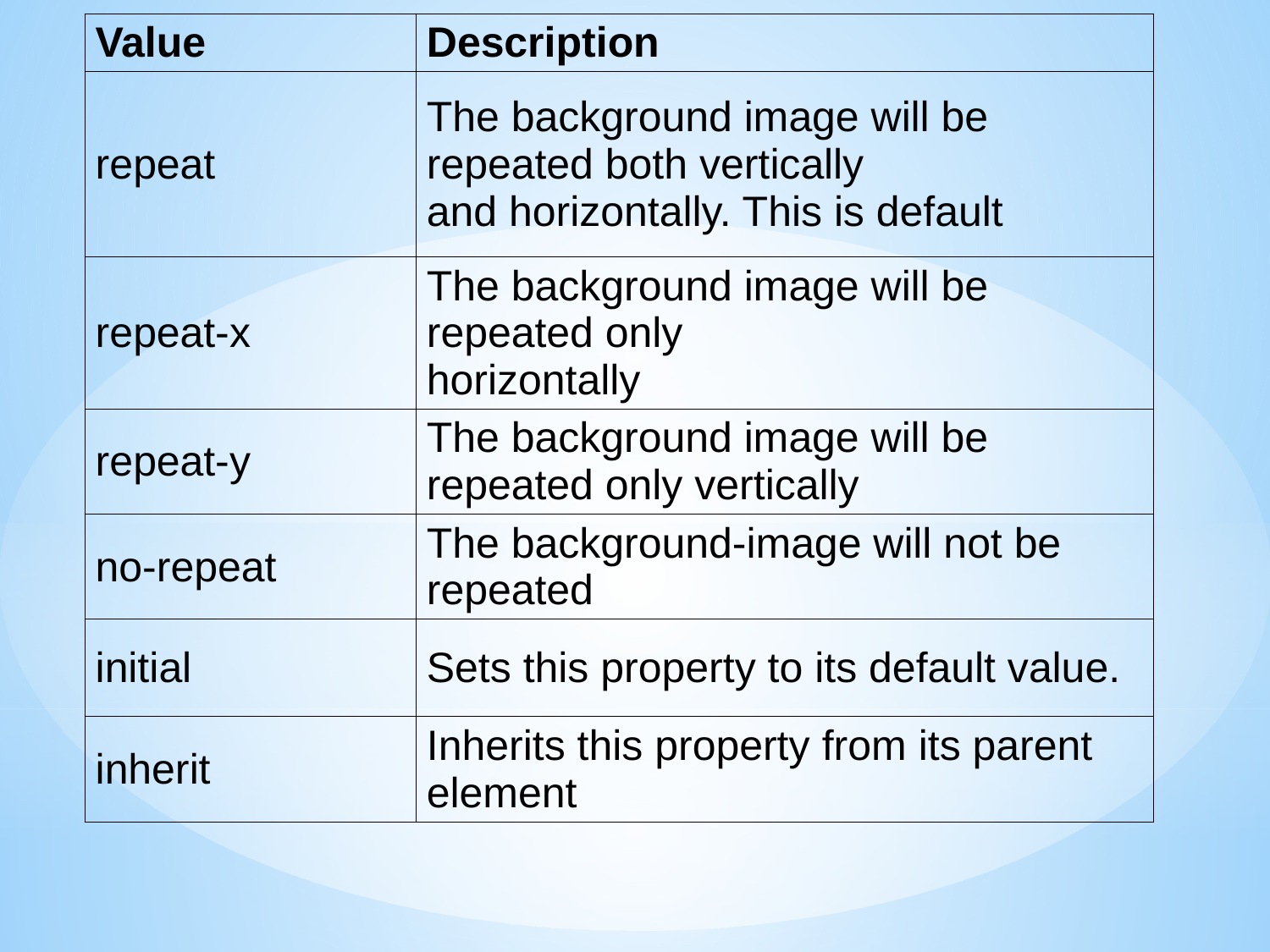

| Value | Description |
| --- | --- |
| repeat | The background image will be repeated both vertically and horizontally. This is default |
| repeat-x | The background image will be repeated only horizontally |
| repeat-y | The background image will be repeated only vertically |
| no-repeat | The background-image will not be repeated |
| initial | Sets this property to its default value. |
| inherit | Inherits this property from its parent element |

#